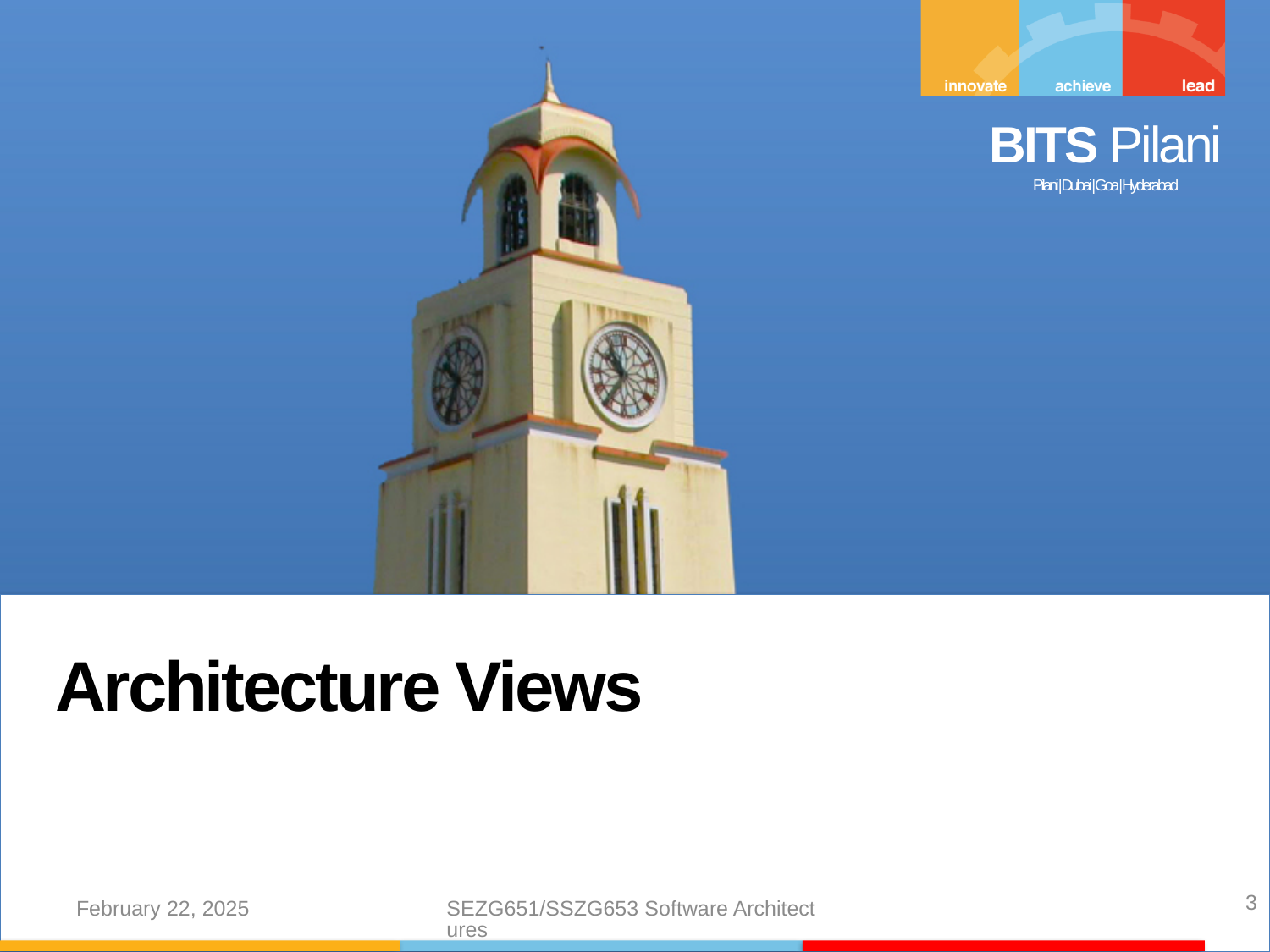

Architecture Views
3
February 22, 2025
SEZG651/SSZG653 Software Architectures